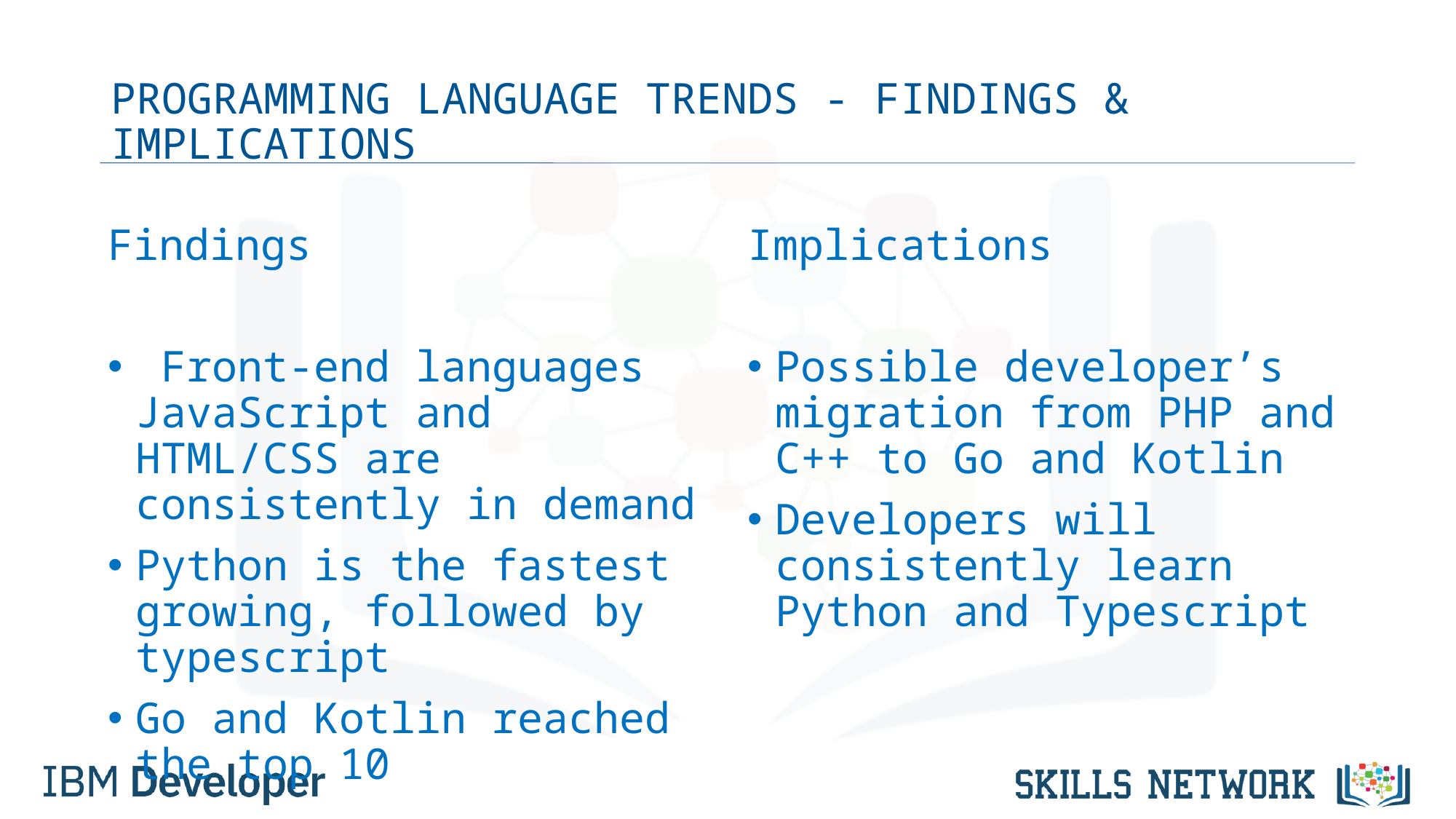

# PROGRAMMING LANGUAGE TRENDS - FINDINGS & IMPLICATIONS
Findings

 Front-end languages JavaScript and HTML/CSS are consistently in demand
Python is the fastest growing, followed by typescript
Go and Kotlin reached the top 10

Implications

Possible developer’s migration from PHP and C++ to Go and Kotlin
Developers will consistently learn Python and Typescript